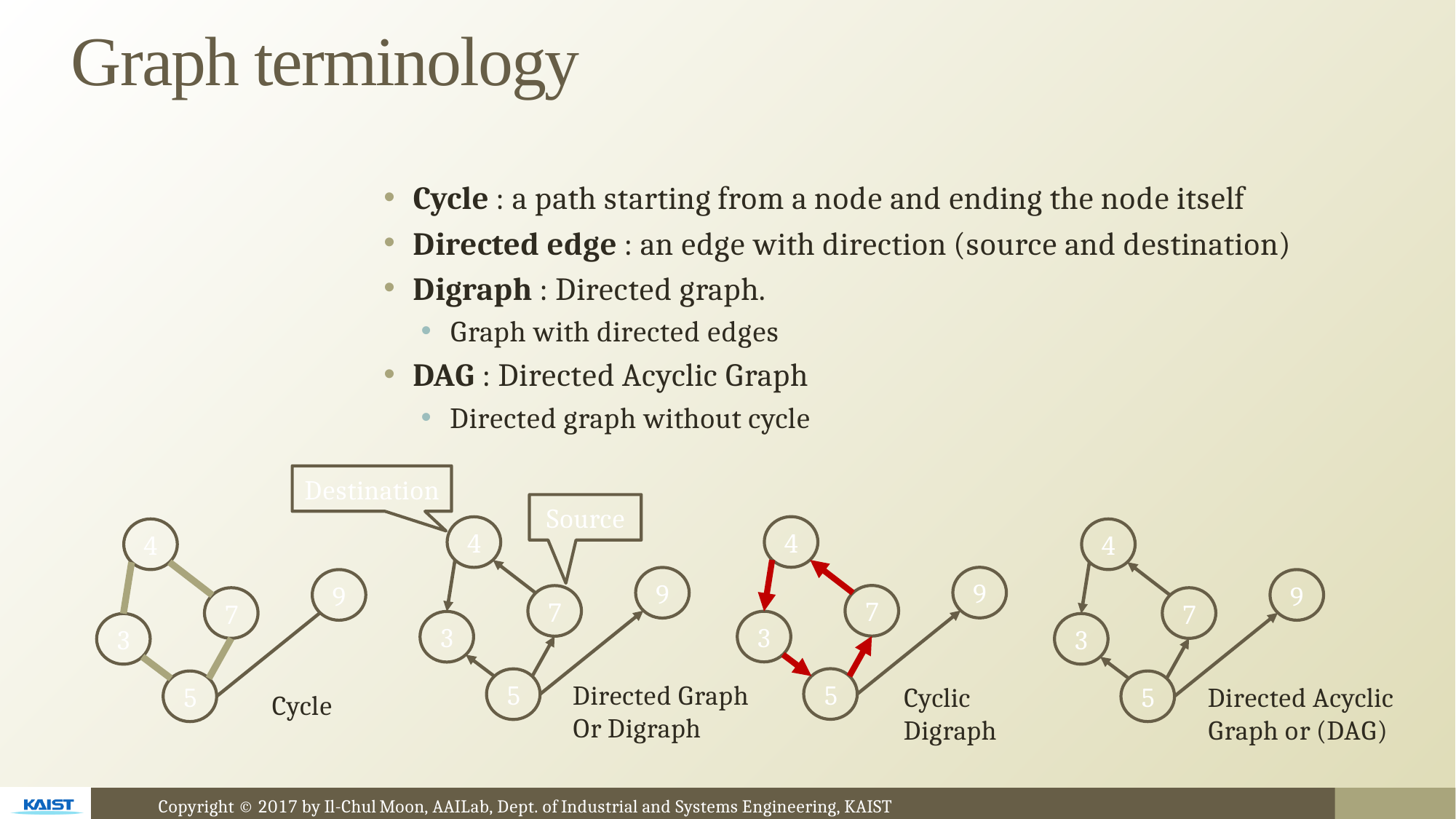

Graph terminology
Cycle : a path starting from a node and ending the node itself
Directed edge : an edge with direction (source and destination)
Digraph : Directed graph.
Graph with directed edges
DAG : Directed Acyclic Graph
Directed graph without cycle
Destination
Source
4
9
7
3
5
4
9
7
3
5
4
9
7
3
5
4
9
7
3
5
Directed Graph
Or Digraph
Directed Acyclic
Graph or (DAG)
Cyclic
Digraph
Cycle